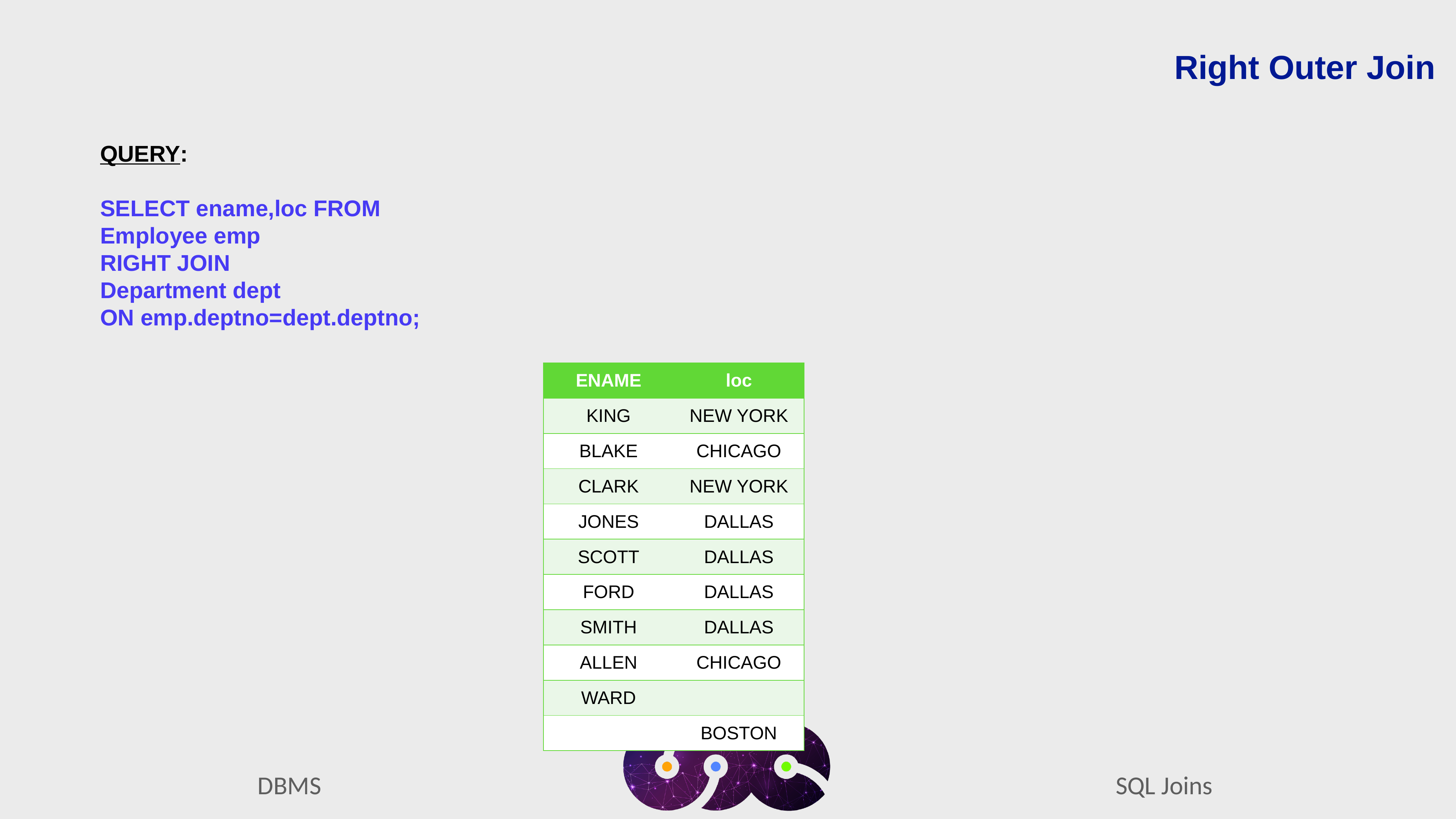

Right Outer Join

QUERY:

SELECT ename,loc FROM
Employee emp
RIGHT JOIN
Department dept
ON emp.deptno=dept.deptno;
| ENAME | loc |
| --- | --- |
| KING | NEW YORK |
| BLAKE | CHICAGO |
| CLARK | NEW YORK |
| JONES | DALLAS |
| SCOTT | DALLAS |
| FORD | DALLAS |
| SMITH | DALLAS |
| ALLEN | CHICAGO |
| WARD |  |
|  | BOSTON |
SQL Joins